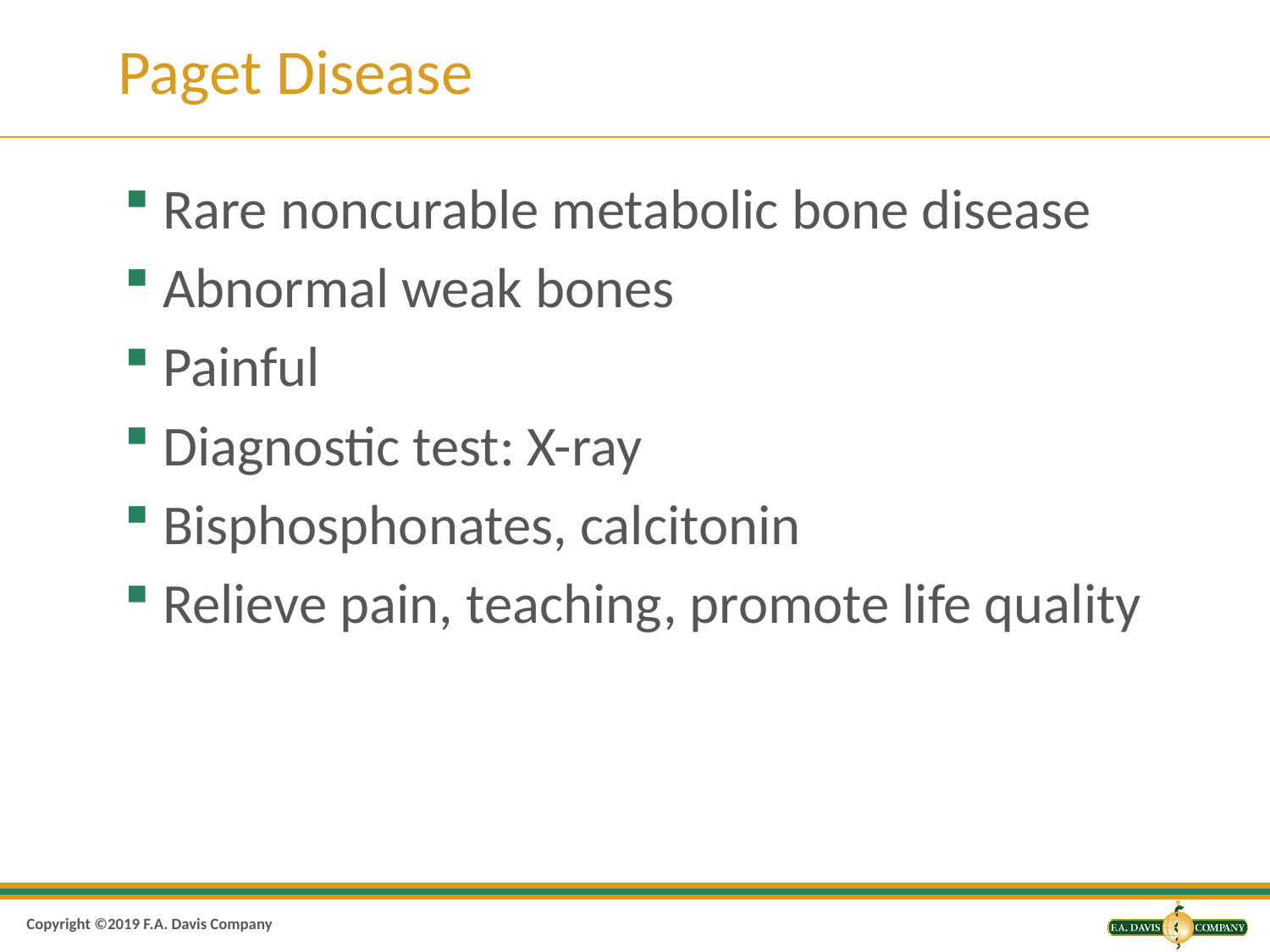

# Paget Disease
Rare noncurable metabolic bone disease
Abnormal weak bones
Painful
Diagnostic test: X-ray
Bisphosphonates, calcitonin
Relieve pain, teaching, promote life quality